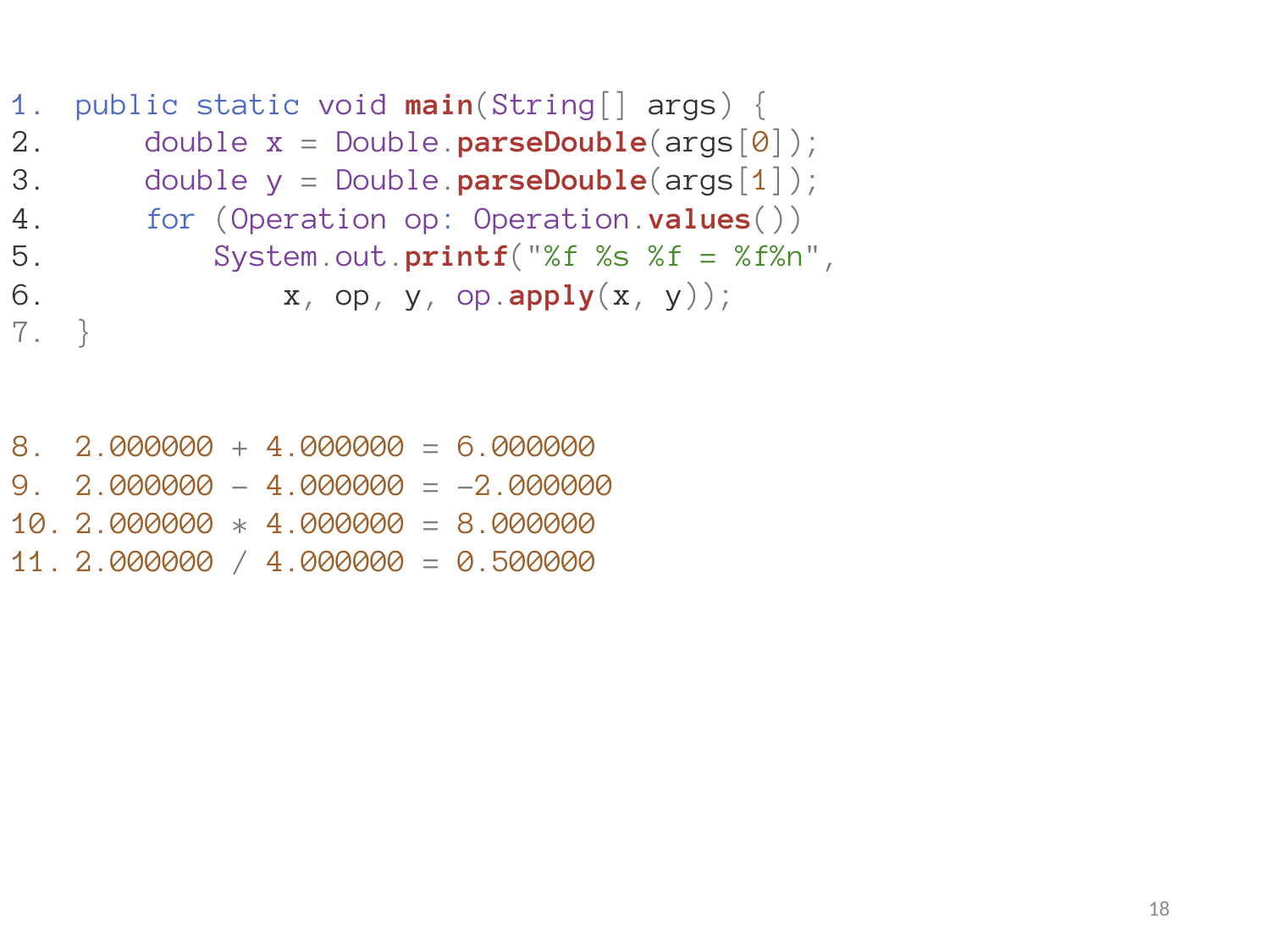

public static void main(String[] args) {
    double x = Double.parseDouble(args[0]);
    double y = Double.parseDouble(args[1]);
    for (Operation op: Operation.values())
        System.out.printf("%f %s %f = %f%n",
            x, op, y, op.apply(x, y));
}

2.000000 + 4.000000 = 6.000000
2.000000 - 4.000000 = -2.000000
2.000000 * 4.000000 = 8.000000
2.000000 / 4.000000 = 0.500000
18